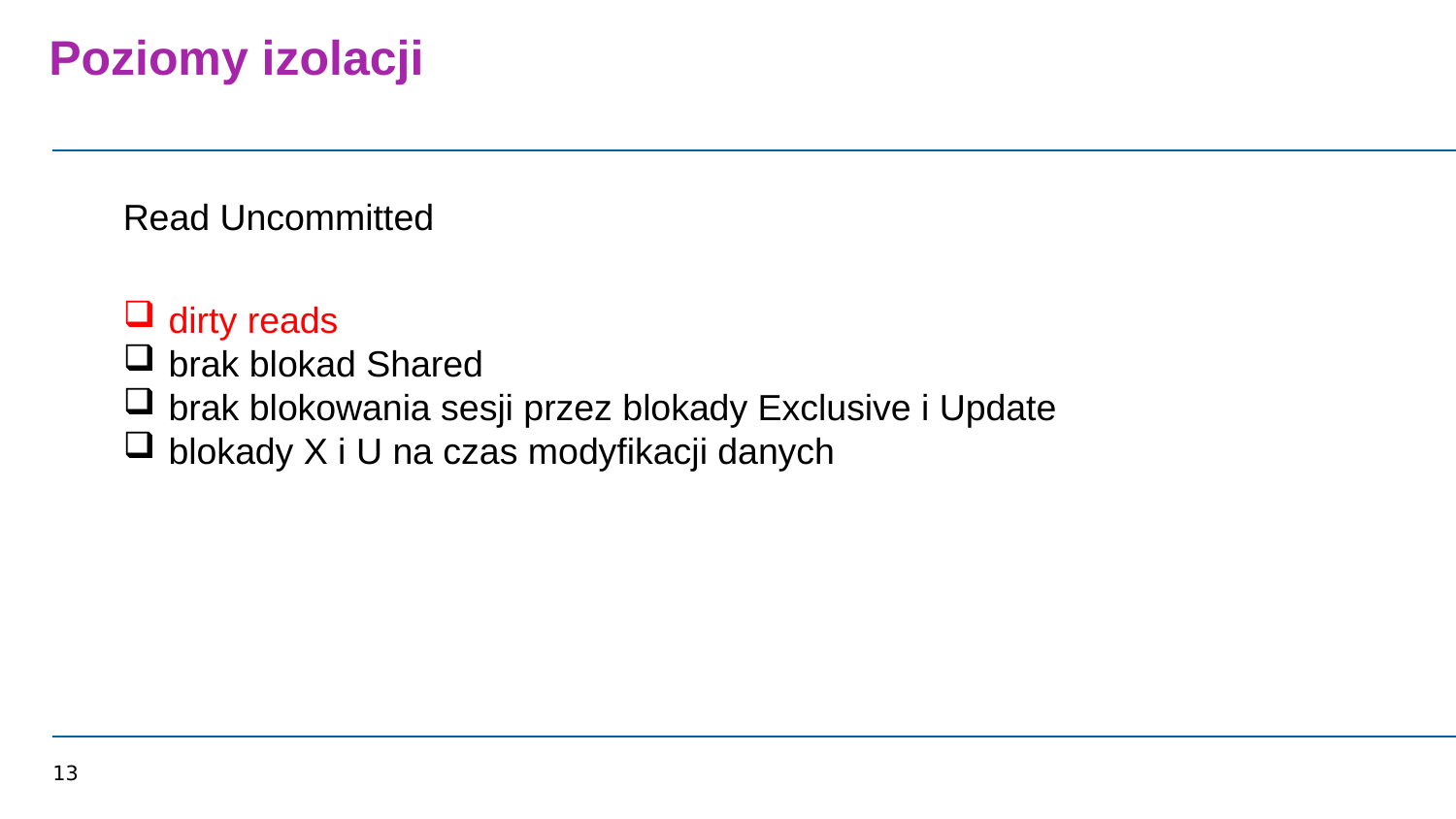

# Poziomy izolacji

Read Uncommitted

dirty reads
brak blokad Shared
brak blokowania sesji przez blokady Exclusive i Update
blokady X i U na czas modyfikacji danych

13